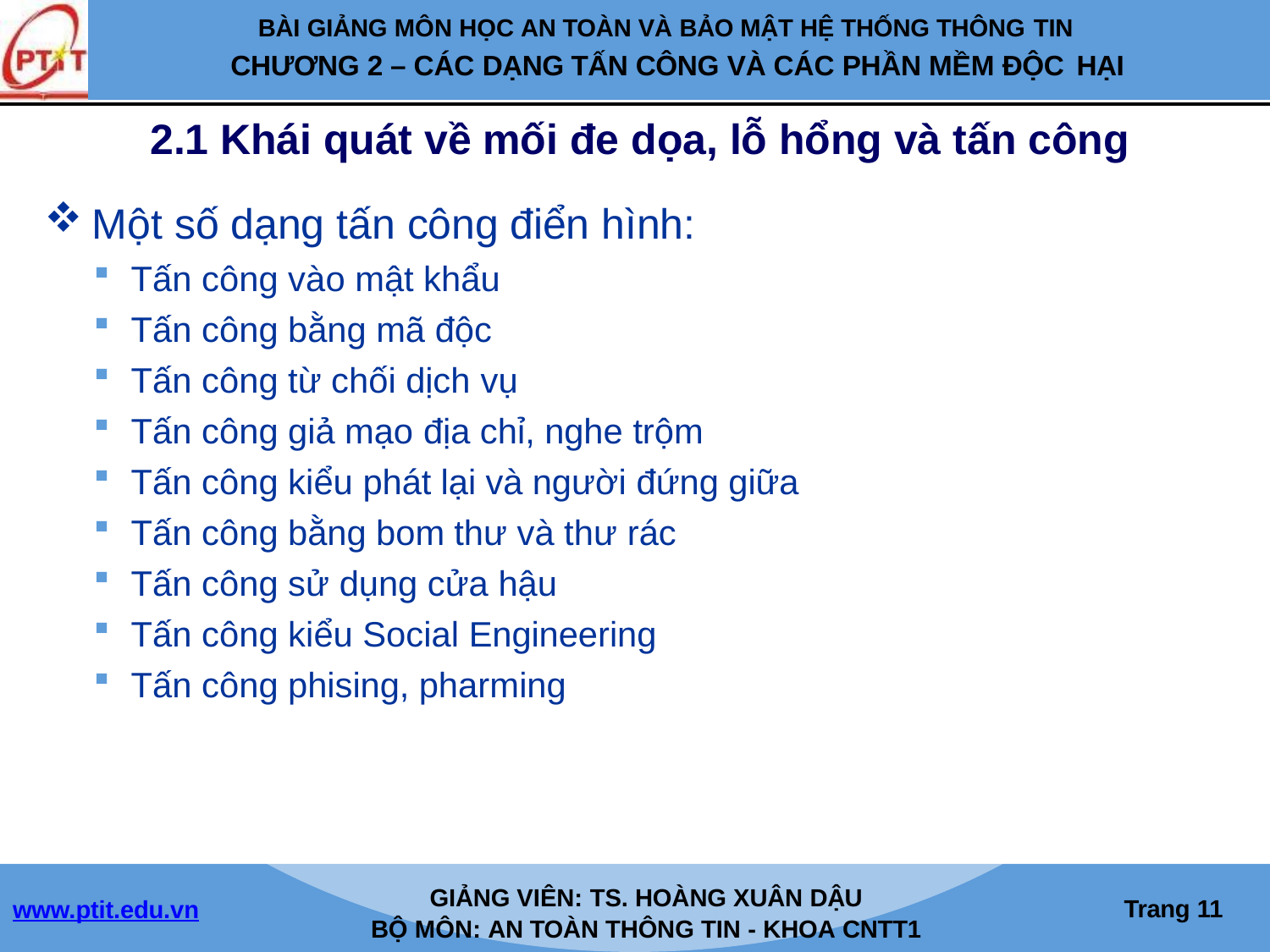

BÀI GIẢNG MÔN HỌC AN TOÀN VÀ BẢO MẬT HỆ THỐNG THÔNG TIN
CHƯƠNG 2 – CÁC DẠNG TẤN CÔNG VÀ CÁC PHẦN MỀM ĐỘC HẠI

2.1 Khái quát về mối đe dọa, lỗ hổng và tấn công
Một số dạng tấn công điển hình:
Tấn công vào mật khẩu
Tấn công bằng mã độc
Tấn công từ chối dịch vụ
Tấn công giả mạo địa chỉ, nghe trộm
Tấn công kiểu phát lại và người đứng giữa
Tấn công bằng bom thư và thư rác
Tấn công sử dụng cửa hậu
Tấn công kiểu Social Engineering
Tấn công phising, pharming
GIẢNG VIÊN: TS. HOÀNG XUÂN DẬU
BỘ MÔN: AN TOÀN THÔNG TIN - KHOA CNTT1
Trang 11
www.ptit.edu.vn